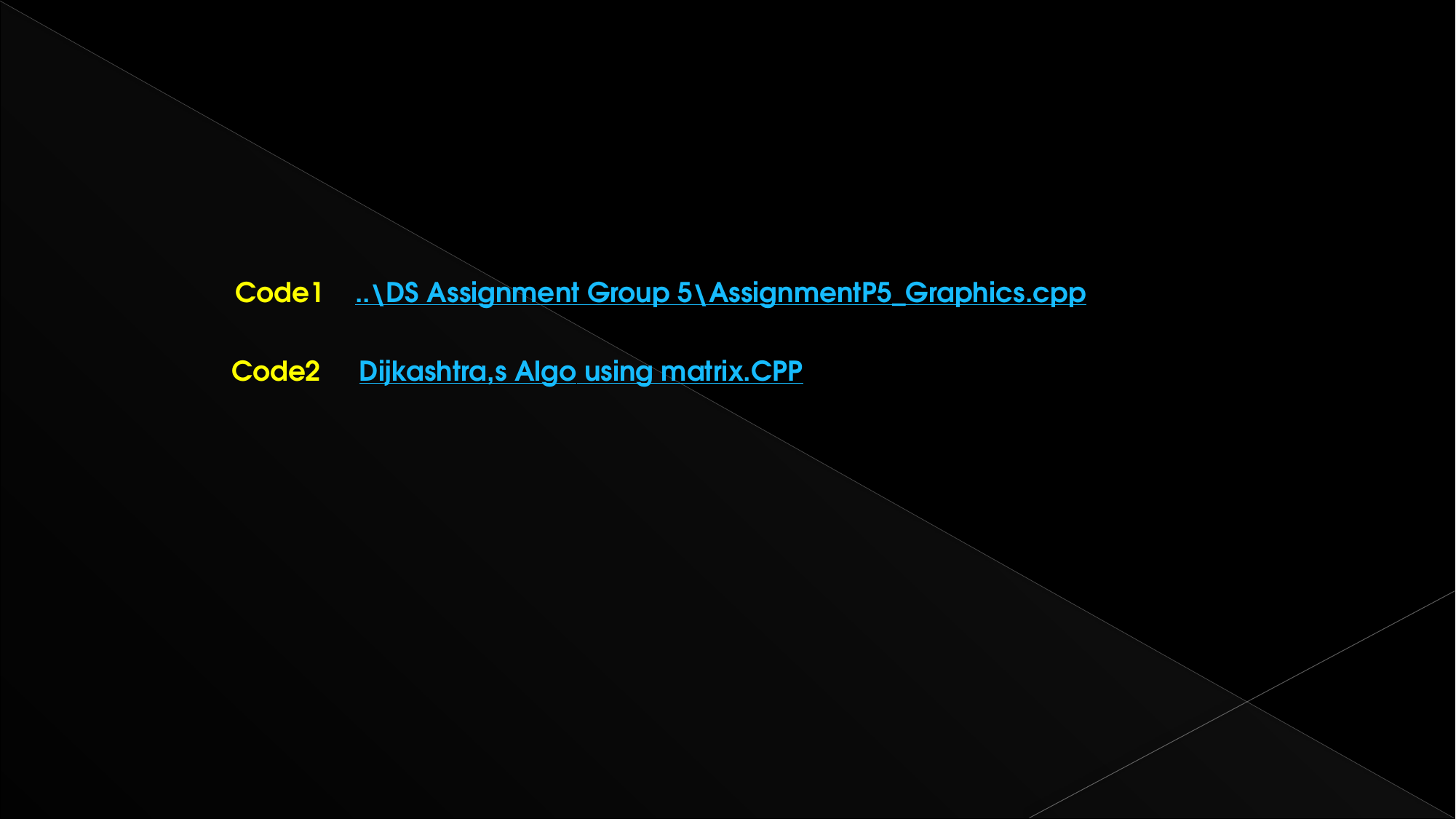

Code1    ..\DS Assignment Group 5\AssignmentP5_Graphics.cpp
Code2     Dijkashtra,s Algo using matrix.CPP